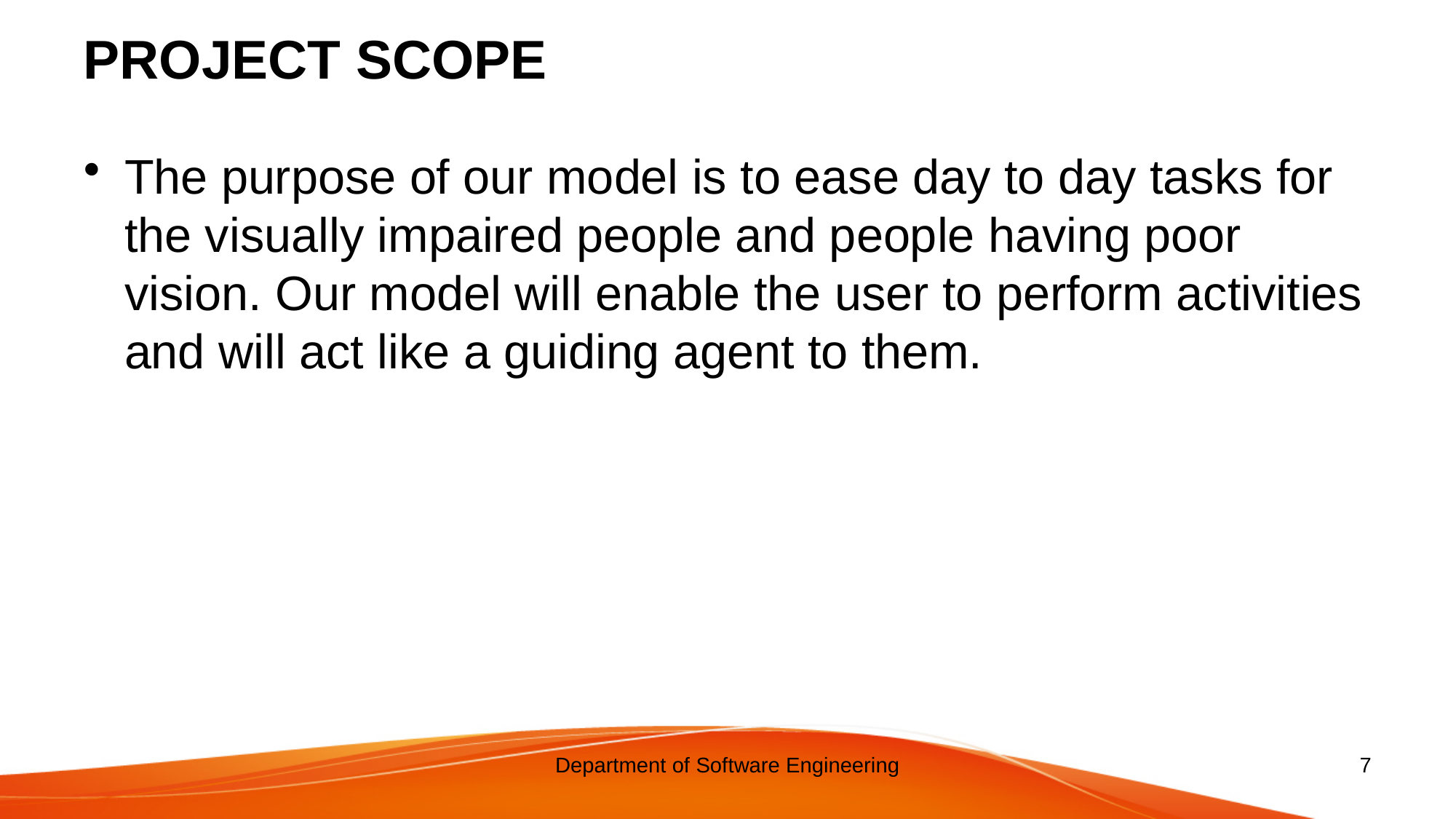

# PROJECT SCOPE
The purpose of our model is to ease day to day tasks for the visually impaired people and people having poor vision. Our model will enable the user to perform activities and will act like a guiding agent to them.
Department of Software Engineering
7